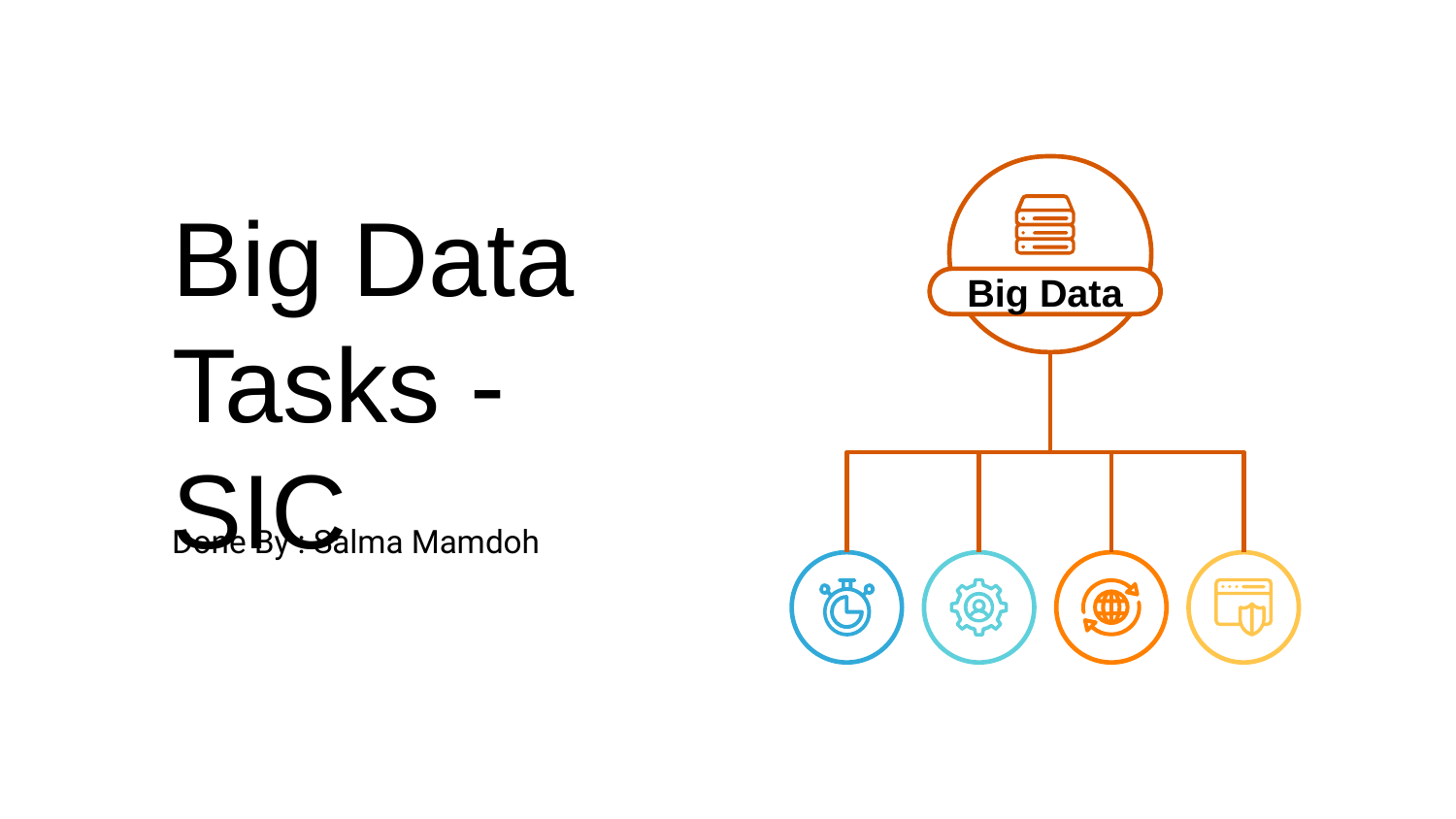

# Big Data Tasks - SIC
Big Data
Done By : Salma Mamdoh